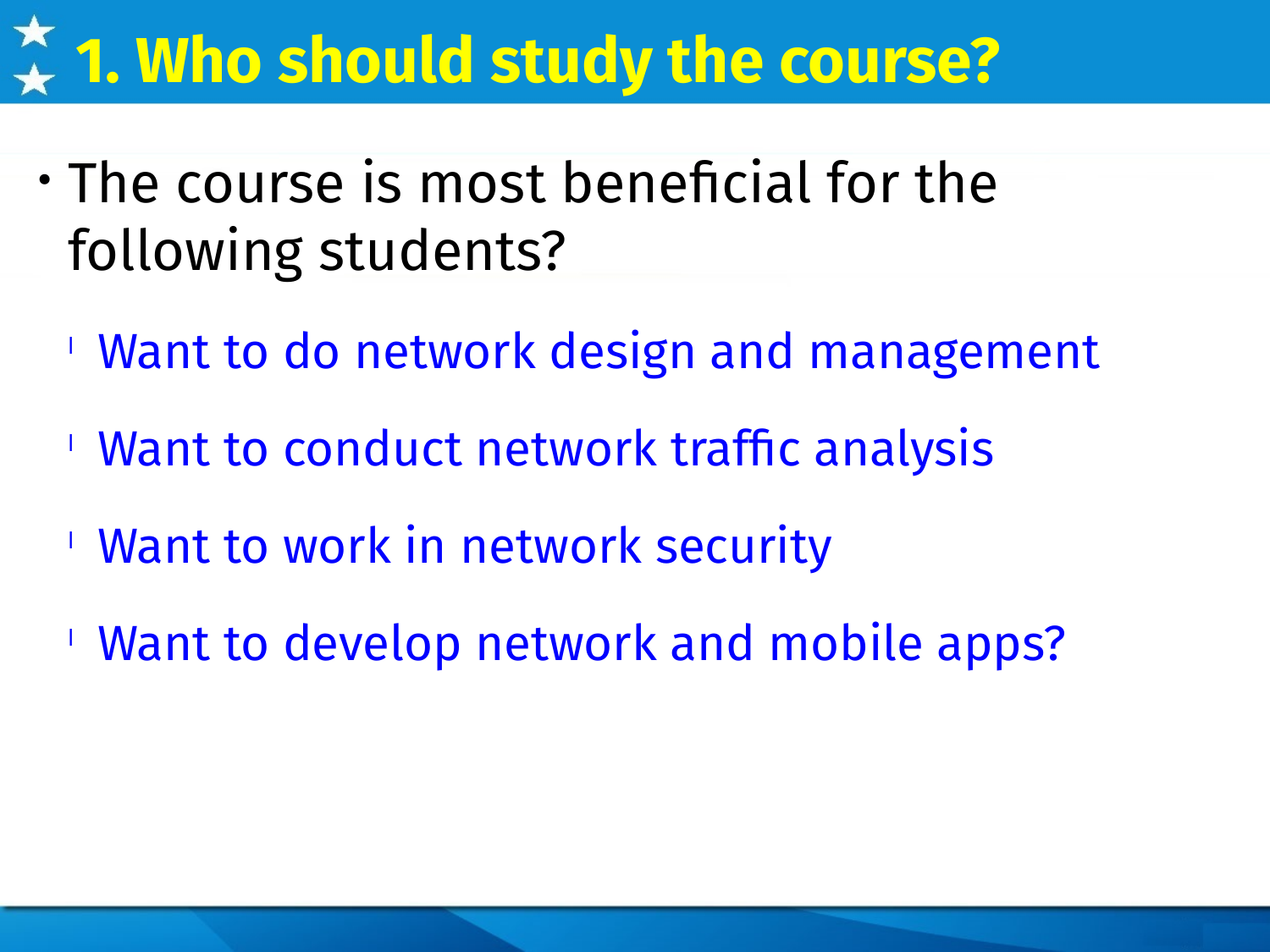

1. Who should study the course?
The course is most beneficial for the following students?

Want to do network design and management

Want to conduct network traffic analysis

Want to work in network security

Want to develop network and mobile apps?